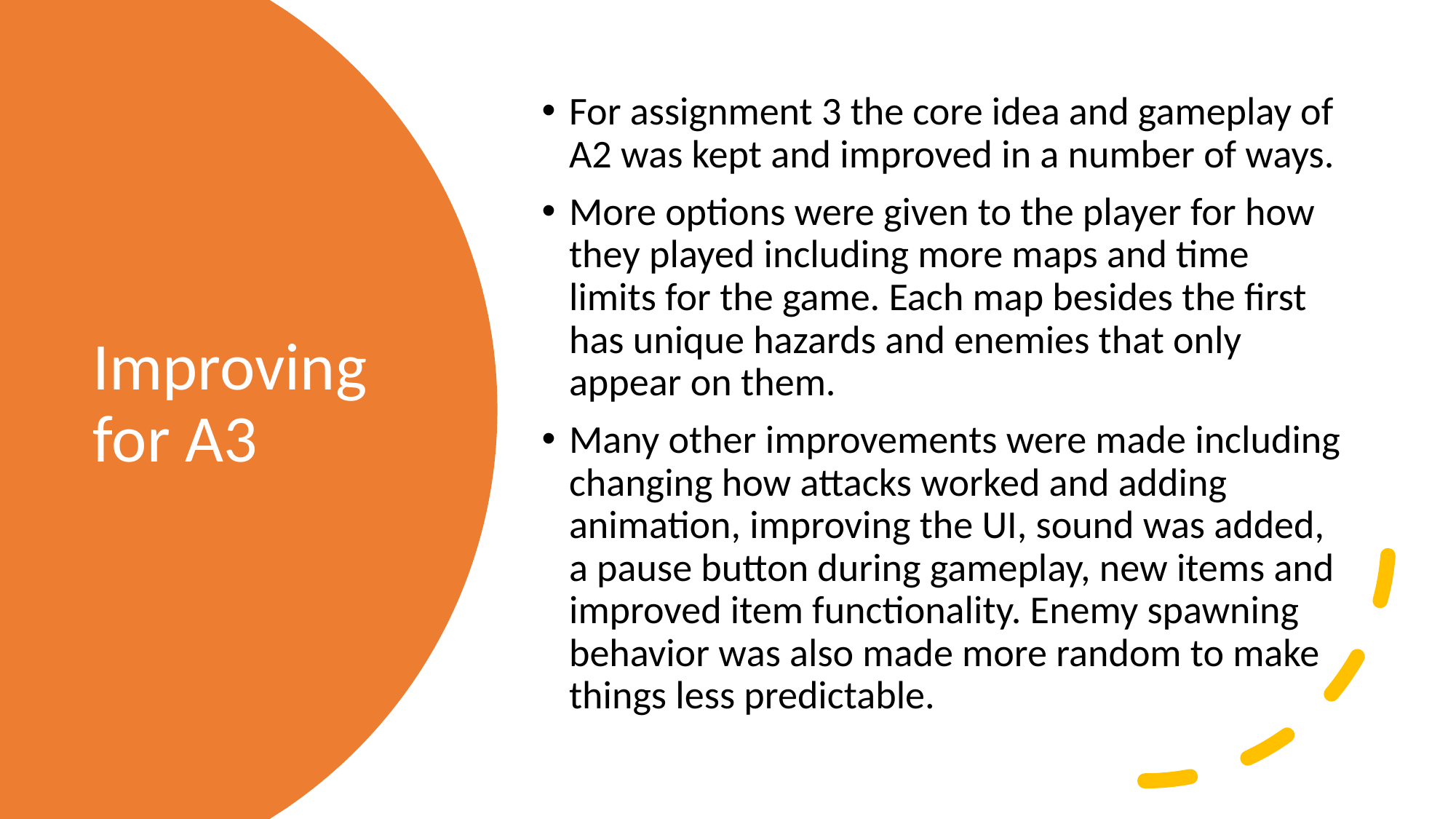

For assignment 3 the core idea and gameplay of A2 was kept and improved in a number of ways.
More options were given to the player for how they played including more maps and time limits for the game. Each map besides the first has unique hazards and enemies that only appear on them.
Many other improvements were made including changing how attacks worked and adding animation, improving the UI, sound was added, a pause button during gameplay, new items and improved item functionality. Enemy spawning behavior was also made more random to make things less predictable.
# Improving for A3